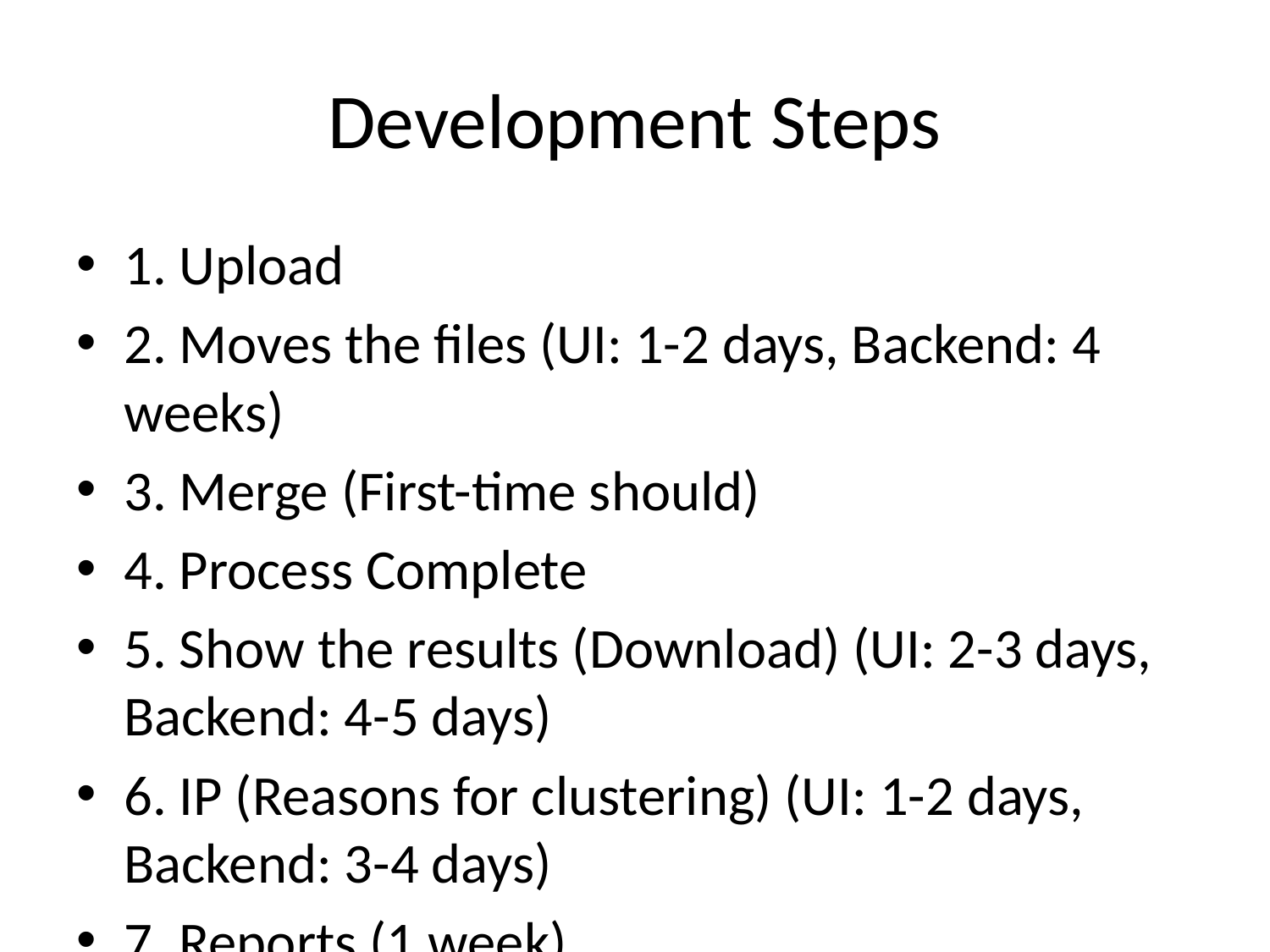

# Development Steps
1. Upload
2. Moves the files (UI: 1-2 days, Backend: 4 weeks)
3. Merge (First-time should)
4. Process Complete
5. Show the results (Download) (UI: 2-3 days, Backend: 4-5 days)
6. IP (Reasons for clustering) (UI: 1-2 days, Backend: 3-4 days)
7. Reports (1 week)